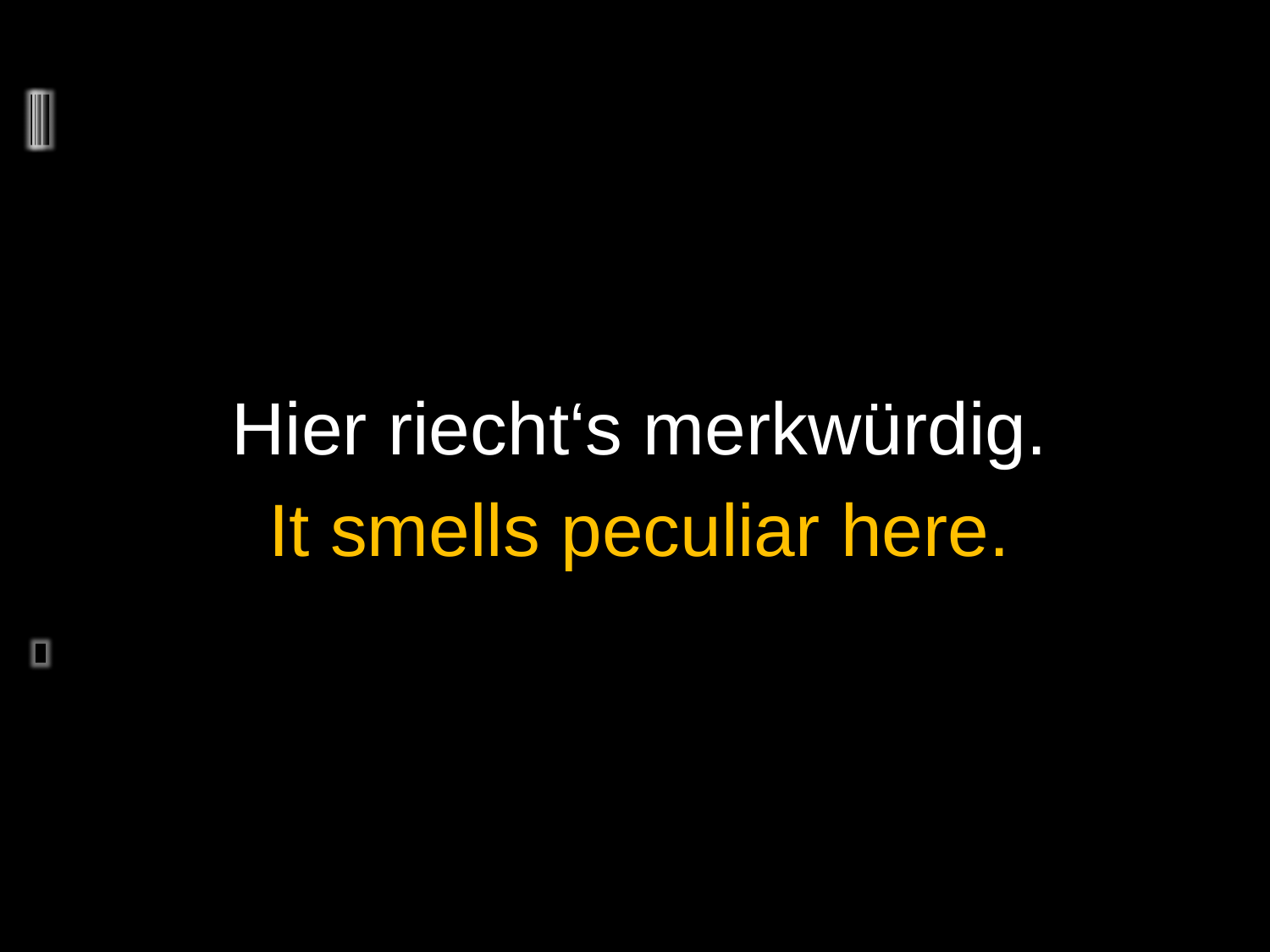

Hier riecht‘s merkwürdig.
It smells peculiar here.
	2